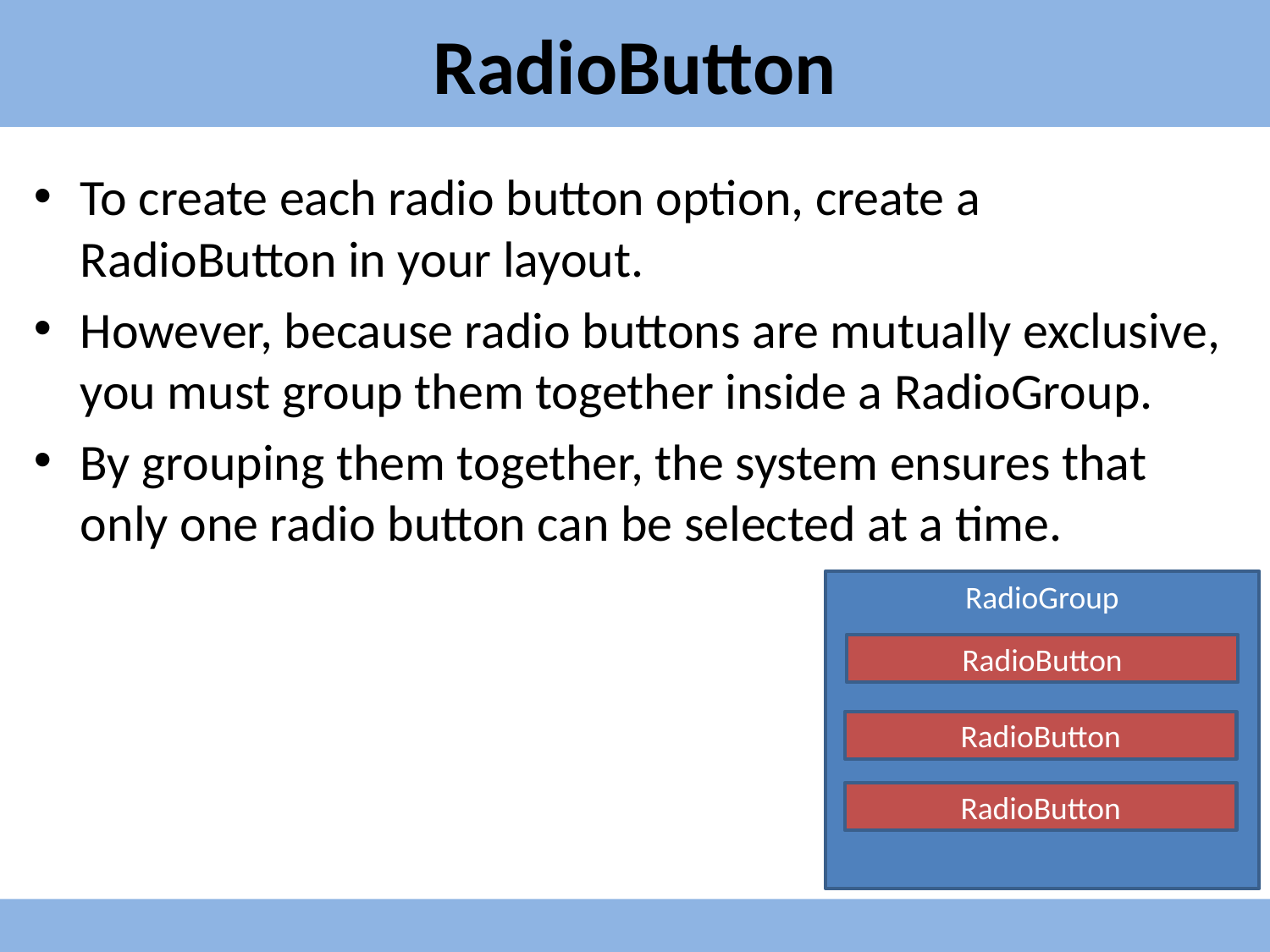

# RadioButton
To create each radio button option, create a RadioButton in your layout.
However, because radio buttons are mutually exclusive, you must group them together inside a RadioGroup.
By grouping them together, the system ensures that only one radio button can be selected at a time.
RadioGroup
RadioButton
RadioButton
RadioButton